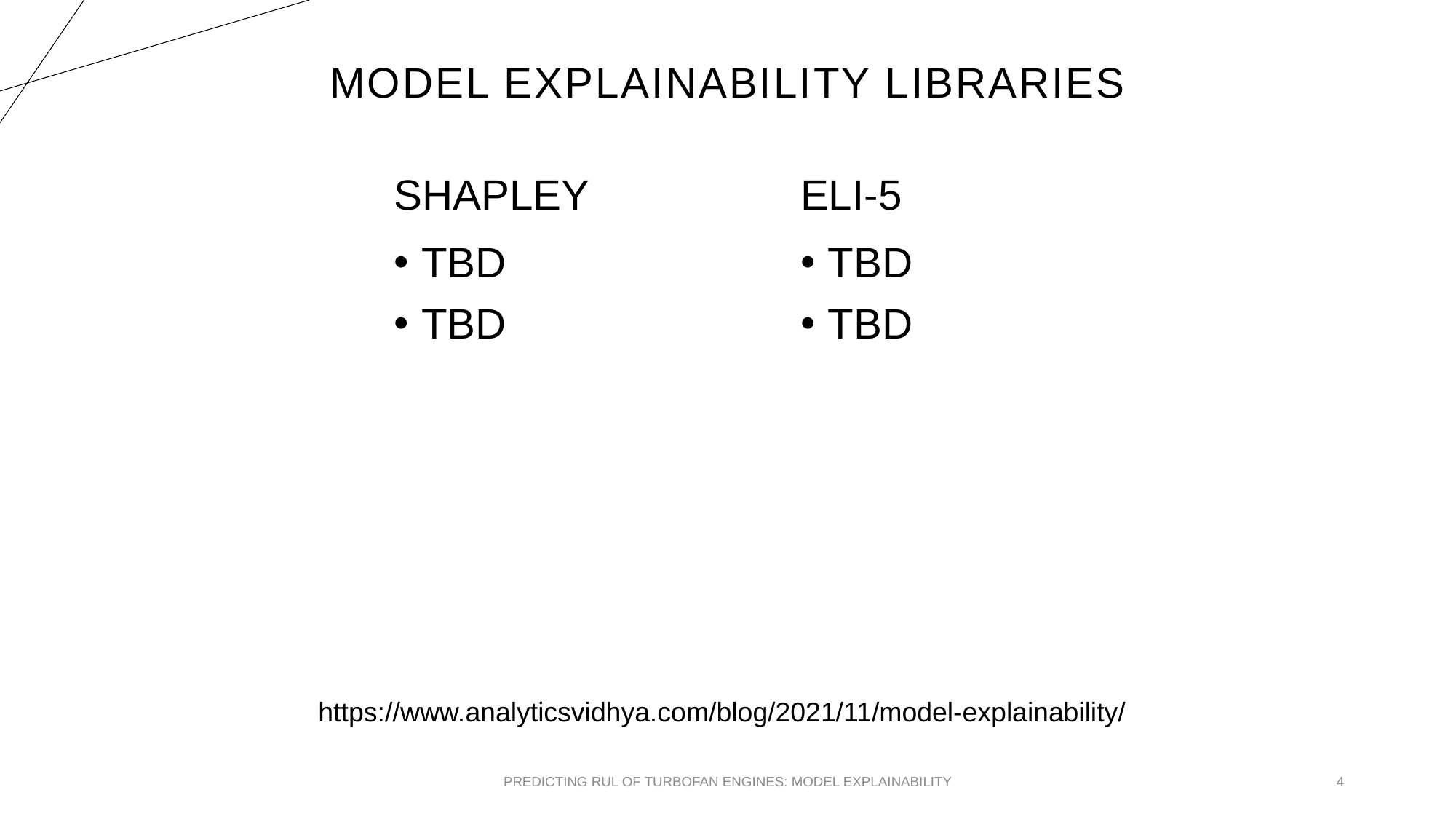

# MODEL EXPLAINABILITY LIBRARIES
SHAPLEY
ELI-5
TBD
TBD
TBD
TBD
https://www.analyticsvidhya.com/blog/2021/11/model-explainability/
PREDICTING RUL OF TURBOFAN ENGINES: MODEL EXPLAINABILITY
4